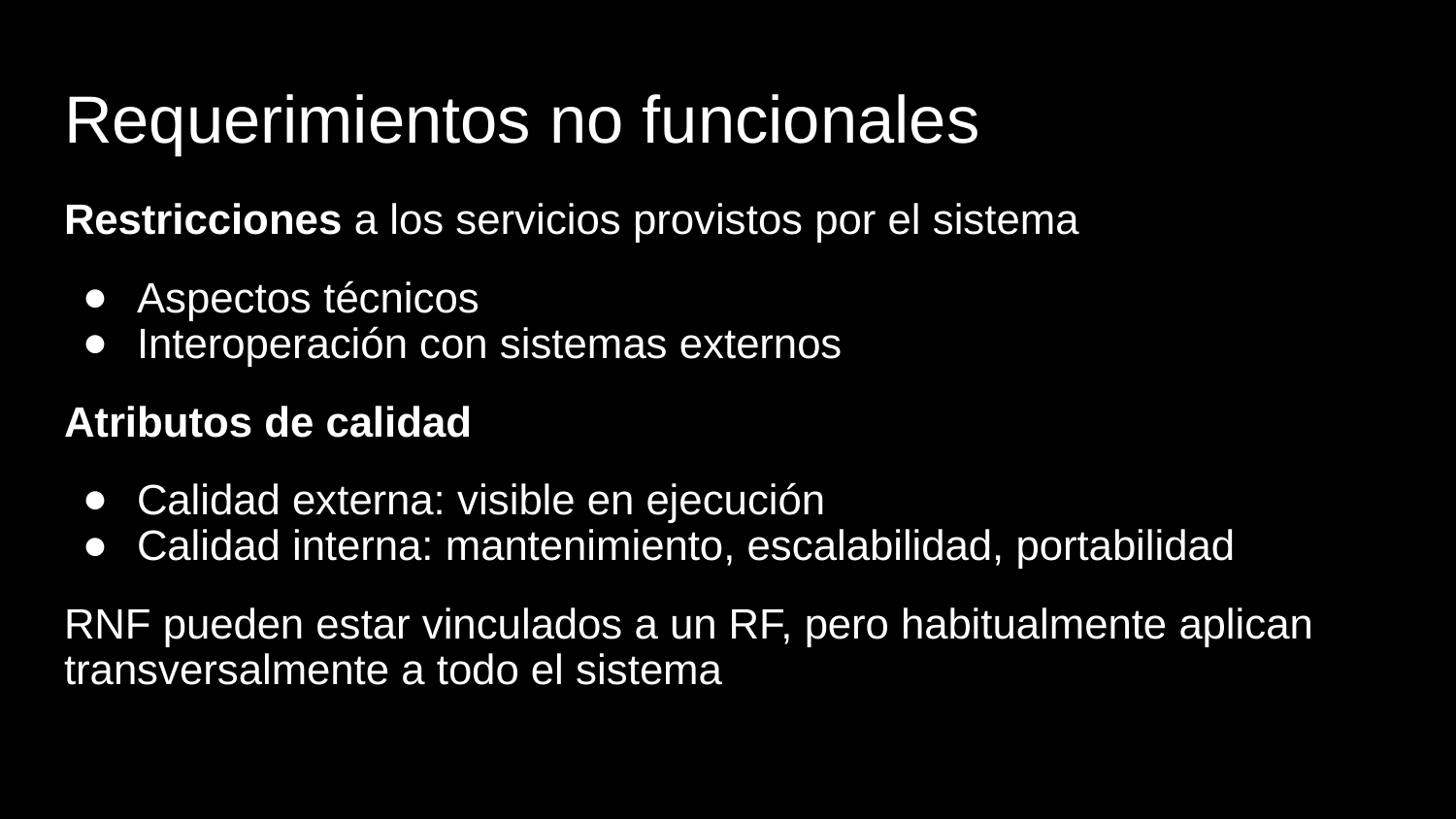

# Requerimientos no funcionales
Restricciones a los servicios provistos por el sistema
Aspectos técnicos
Interoperación con sistemas externos
Atributos de calidad
Calidad externa: visible en ejecución
Calidad interna: mantenimiento, escalabilidad, portabilidad
RNF pueden estar vinculados a un RF, pero habitualmente aplican transversalmente a todo el sistema